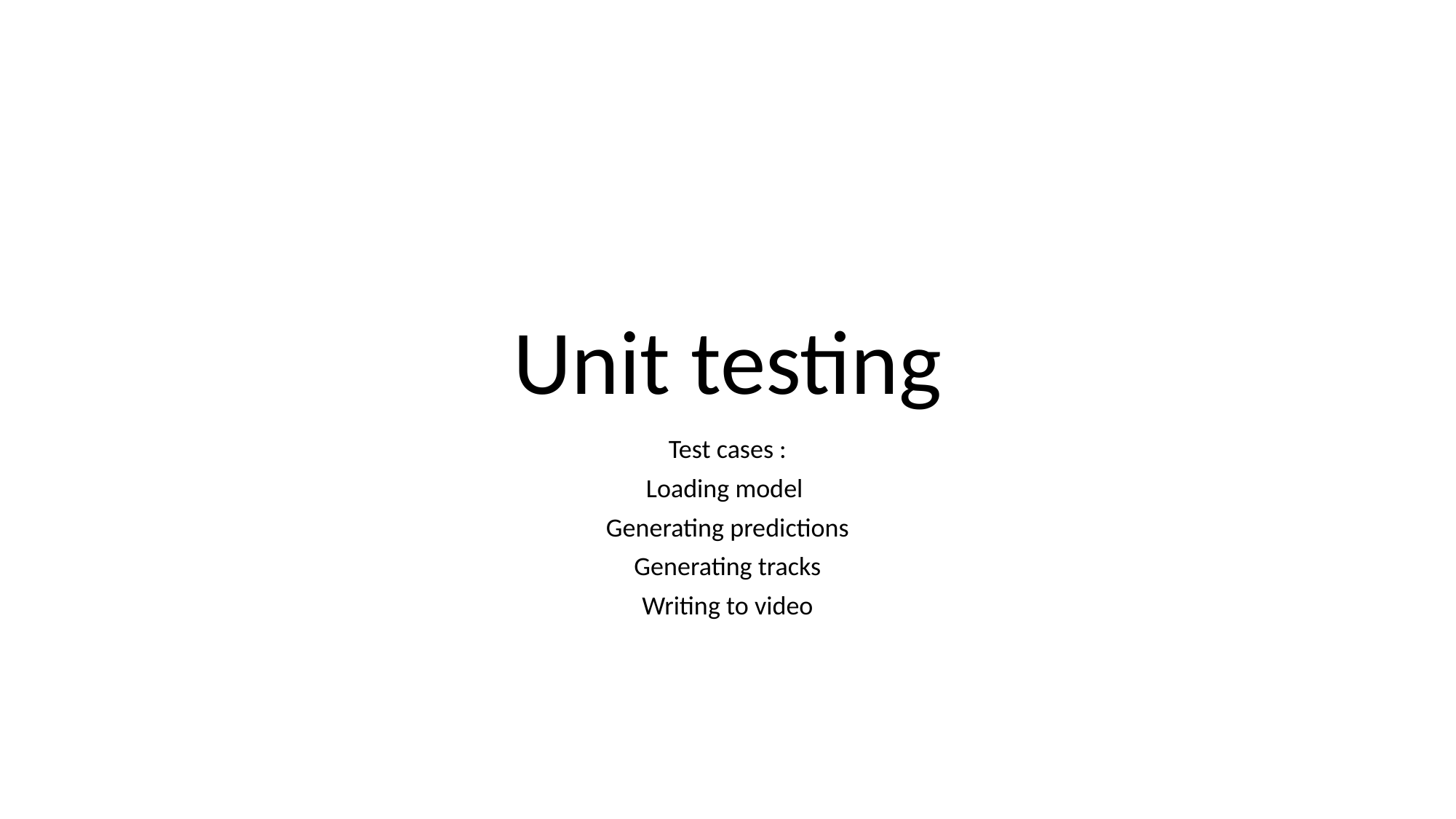

# Unit testing
Test cases :
Loading model
Generating predictions
Generating tracks
Writing to video